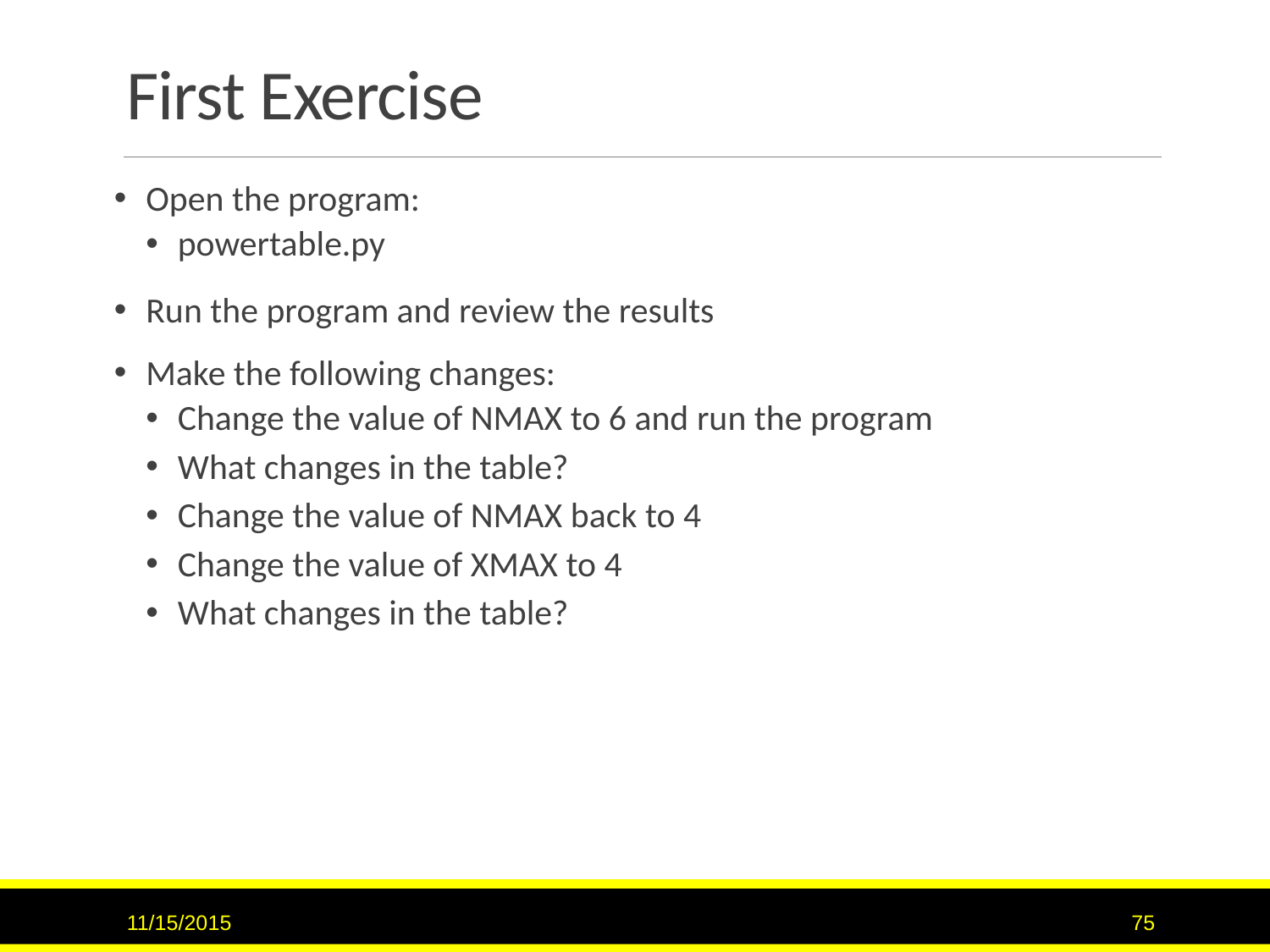

# First Exercise
Open the program:
powertable.py
Run the program and review the results
Make the following changes:
Change the value of NMAX to 6 and run the program
What changes in the table?
Change the value of NMAX back to 4
Change the value of XMAX to 4
What changes in the table?
11/15/2015
75